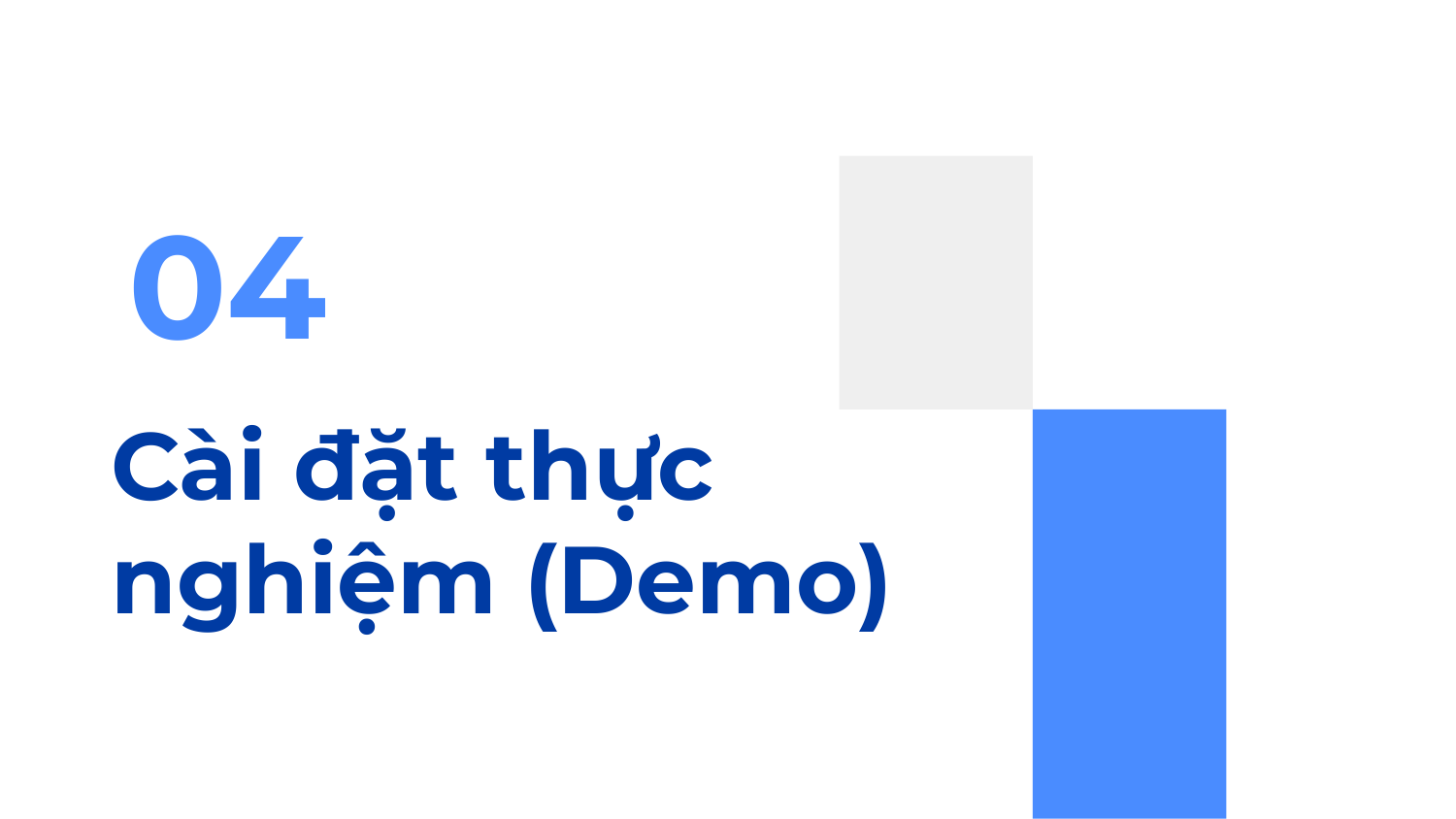

04
# Cài đặt thực nghiệm (Demo)